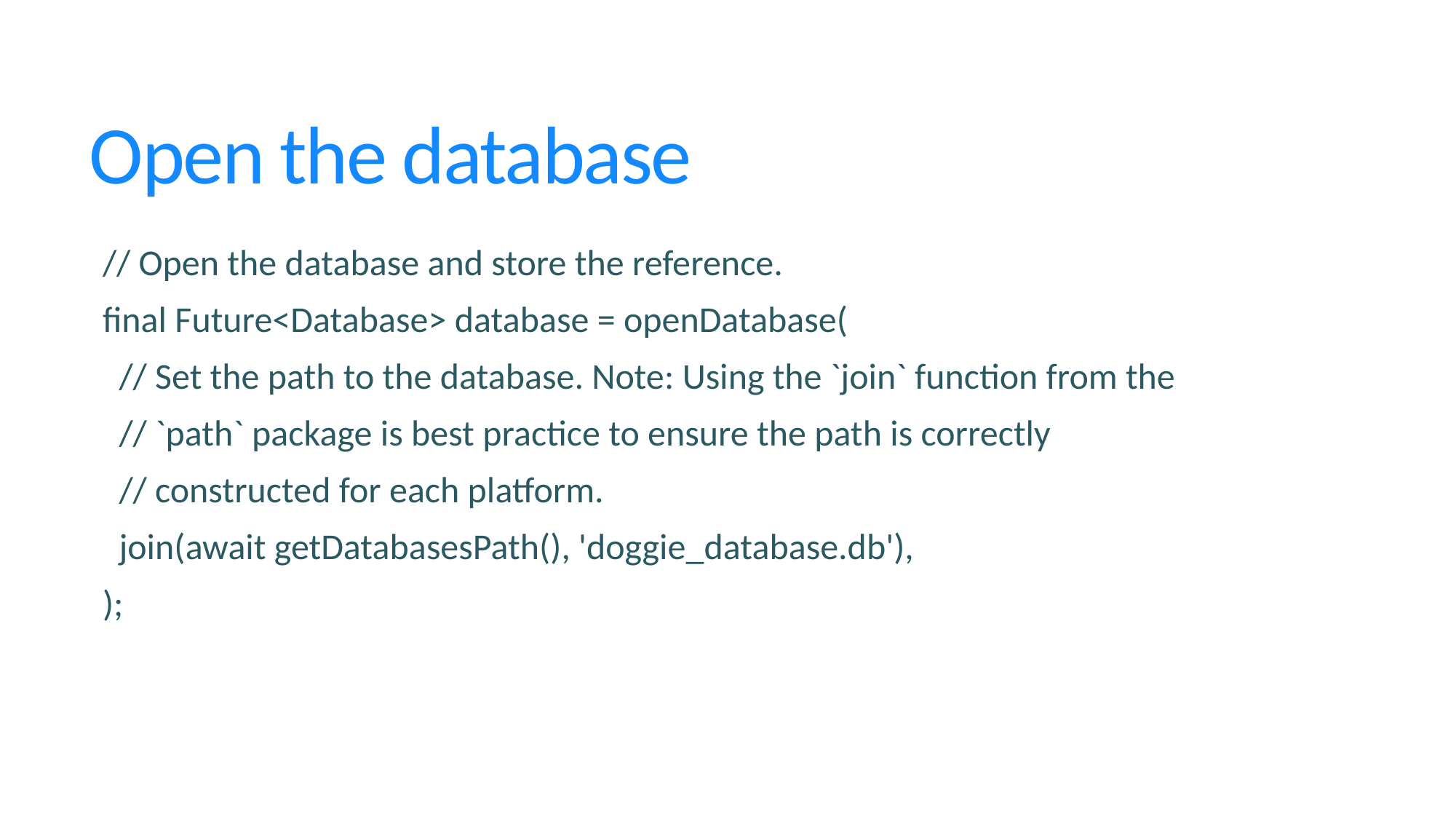

# Open the database
// Open the database and store the reference.
final Future<Database> database = openDatabase(
  // Set the path to the database. Note: Using the `join` function from the
  // `path` package is best practice to ensure the path is correctly
  // constructed for each platform.
  join(await getDatabasesPath(), 'doggie_database.db'),
);